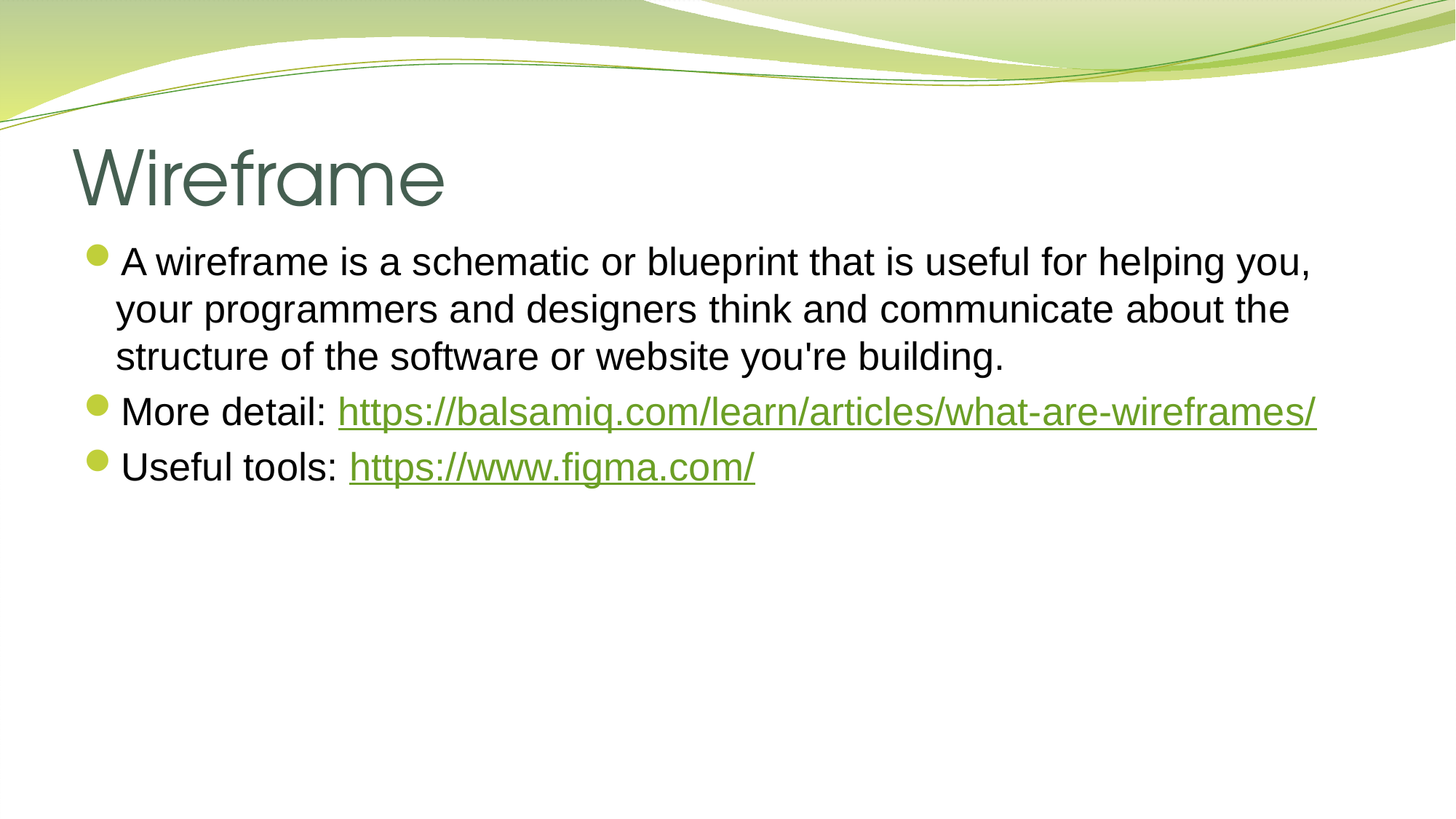

# Wireframe
A wireframe is a schematic or blueprint that is useful for helping you, your programmers and designers think and communicate about the structure of the software or website you're building.
More detail: https://balsamiq.com/learn/articles/what-are-wireframes/
Useful tools: https://www.figma.com/